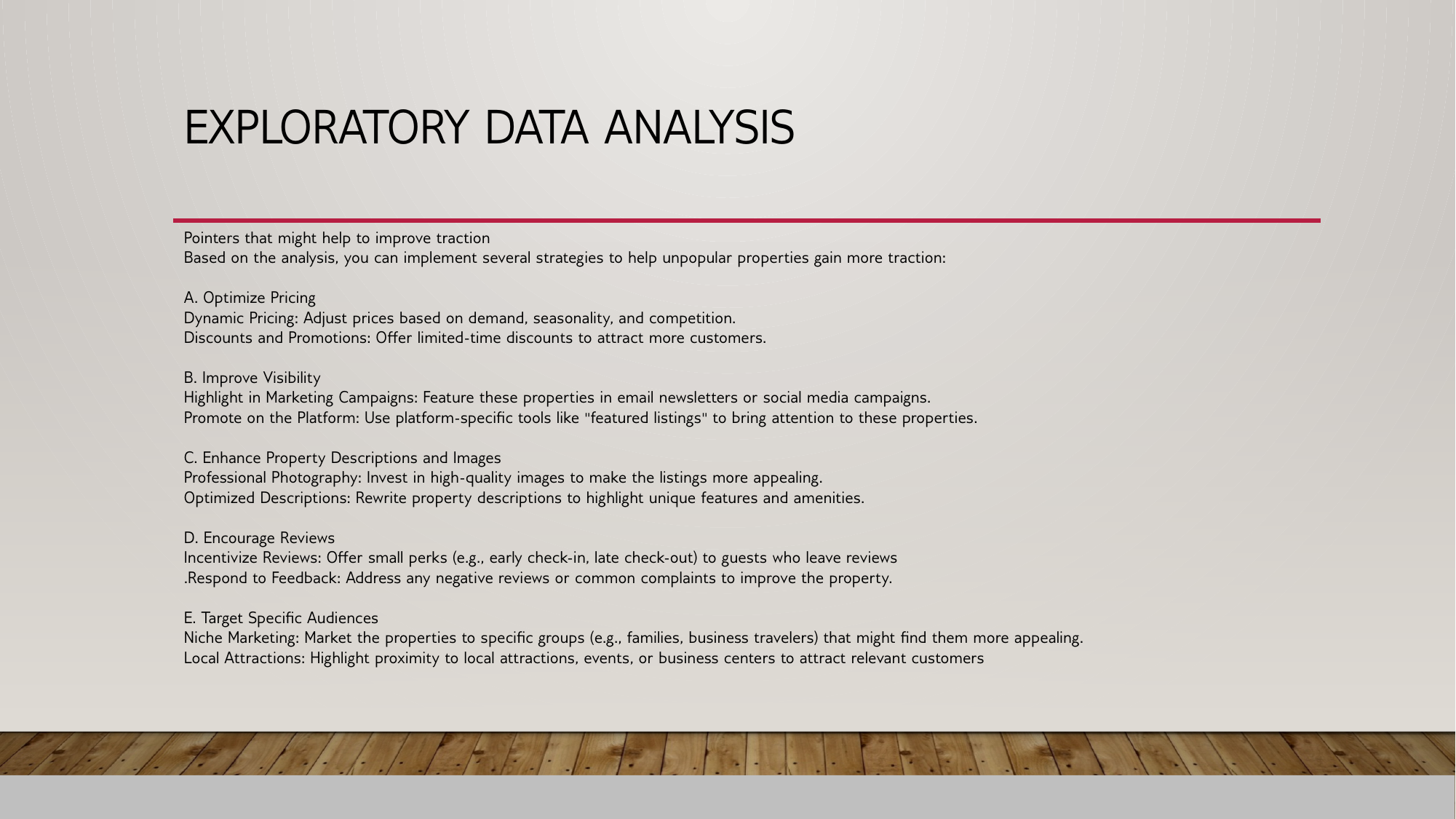

# Exploratory Data Analysis
Pointers that might help to improve traction
Based on the analysis, you can implement several strategies to help unpopular properties gain more traction:

A. Optimize Pricing
Dynamic Pricing: Adjust prices based on demand, seasonality, and competition.
Discounts and Promotions: Offer limited-time discounts to attract more customers.

B. Improve Visibility
Highlight in Marketing Campaigns: Feature these properties in email newsletters or social media campaigns.
Promote on the Platform: Use platform-specific tools like "featured listings" to bring attention to these properties.

C. Enhance Property Descriptions and Images
Professional Photography: Invest in high-quality images to make the listings more appealing.
Optimized Descriptions: Rewrite property descriptions to highlight unique features and amenities.

D. Encourage Reviews
Incentivize Reviews: Offer small perks (e.g., early check-in, late check-out) to guests who leave reviews
.Respond to Feedback: Address any negative reviews or common complaints to improve the property.

E. Target Specific Audiences
Niche Marketing: Market the properties to specific groups (e.g., families, business travelers) that might find them more appealing.
Local Attractions: Highlight proximity to local attractions, events, or business centers to attract relevant customers